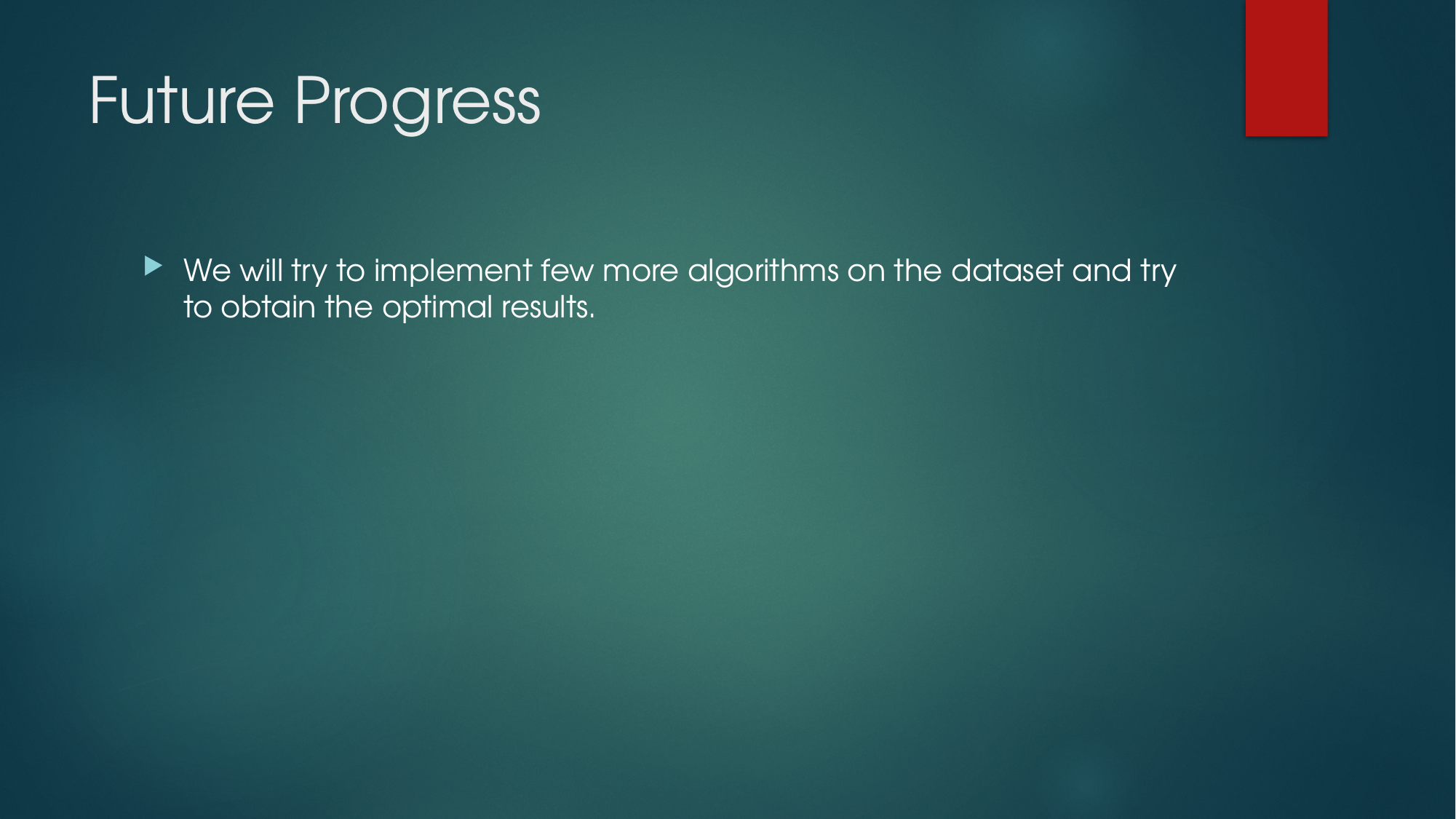

# Future Progress
We will try to implement few more algorithms on the dataset and try to obtain the optimal results.